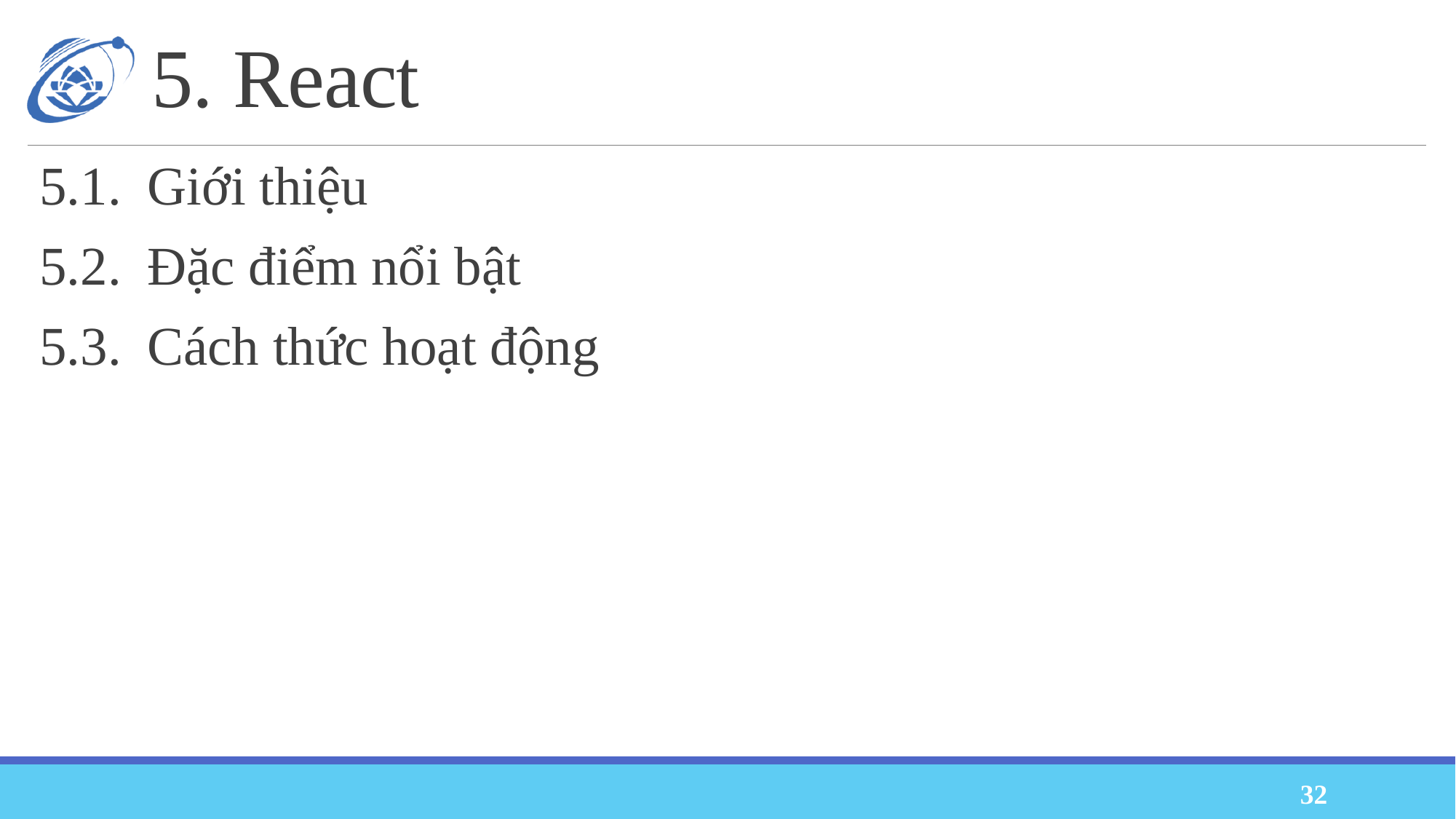

# 5. React
5.1.	Giới thiệu
5.2.	Đặc điểm nổi bật
5.3.	Cách thức hoạt động

32